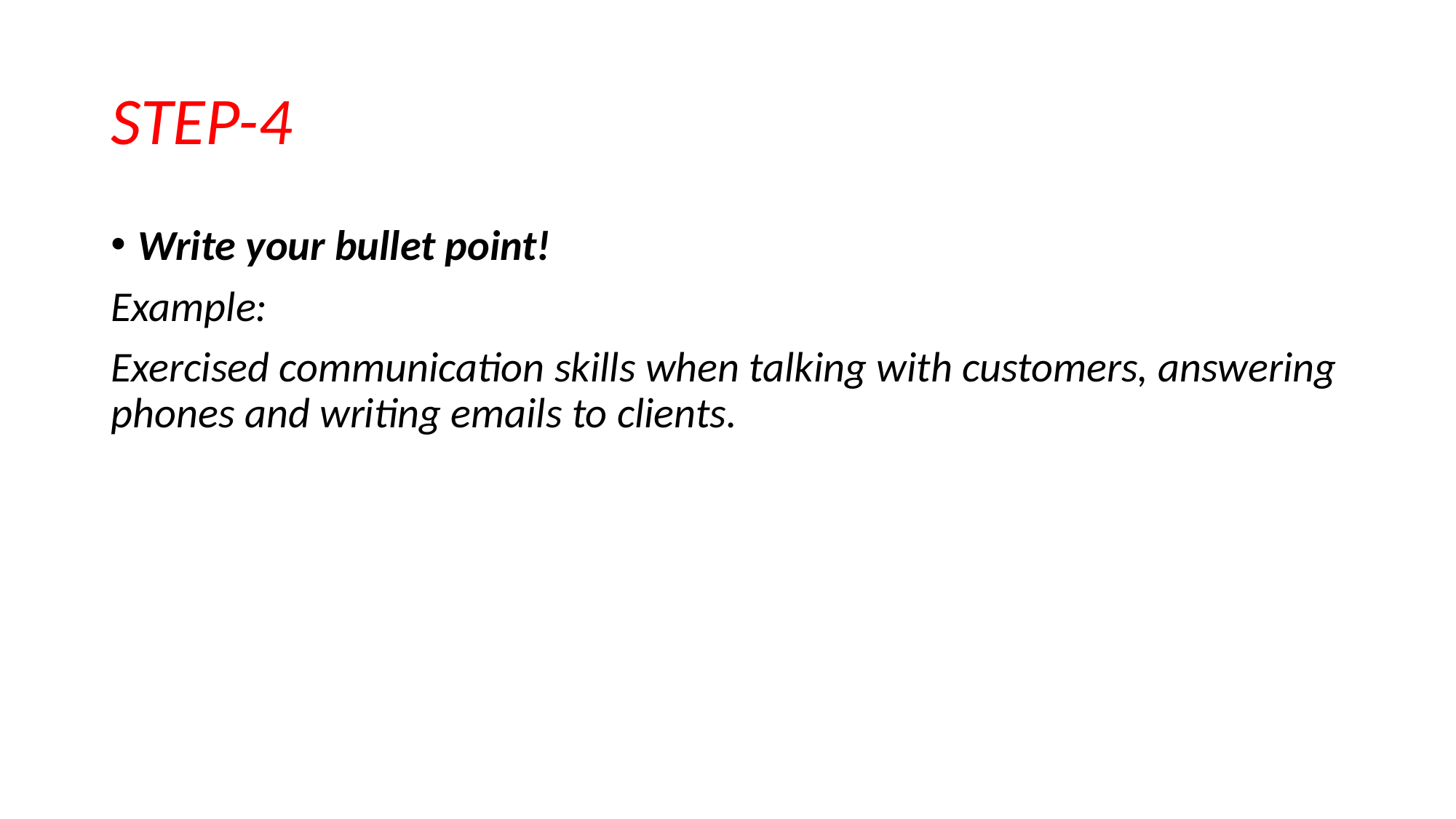

# STEP-4
Write your bullet point!
Example:
Exercised communication skills when talking with customers, answering phones and writing emails to clients.